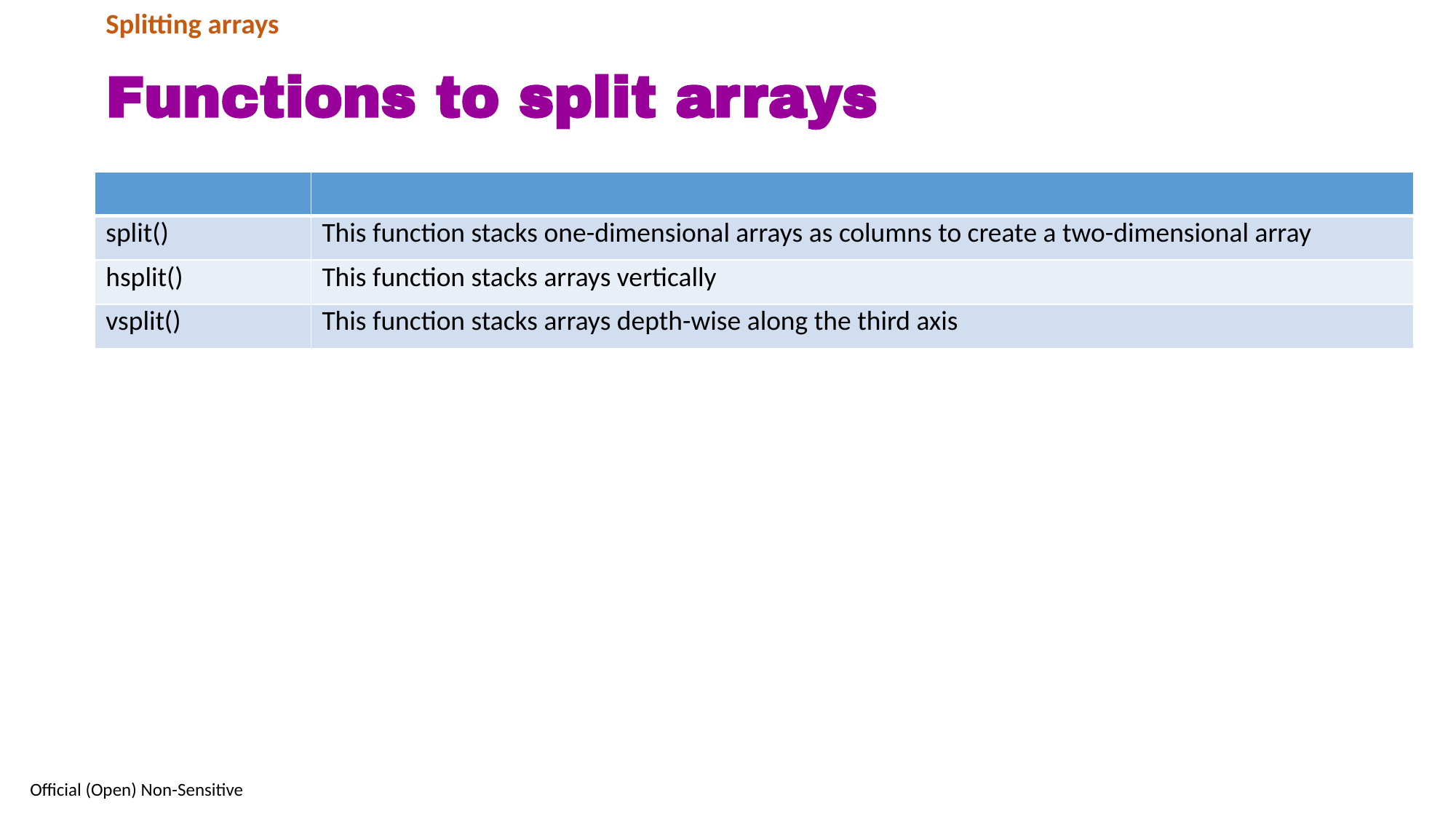

Splitting arrays
# Functions to split arrays
|  |  |
| --- | --- |
| split() | This function stacks one-dimensional arrays as columns to create a two-dimensional array |
| hsplit() | This function stacks arrays vertically |
| vsplit() | This function stacks arrays depth-wise along the third axis |
51
Official (Open) Non-Sensitive